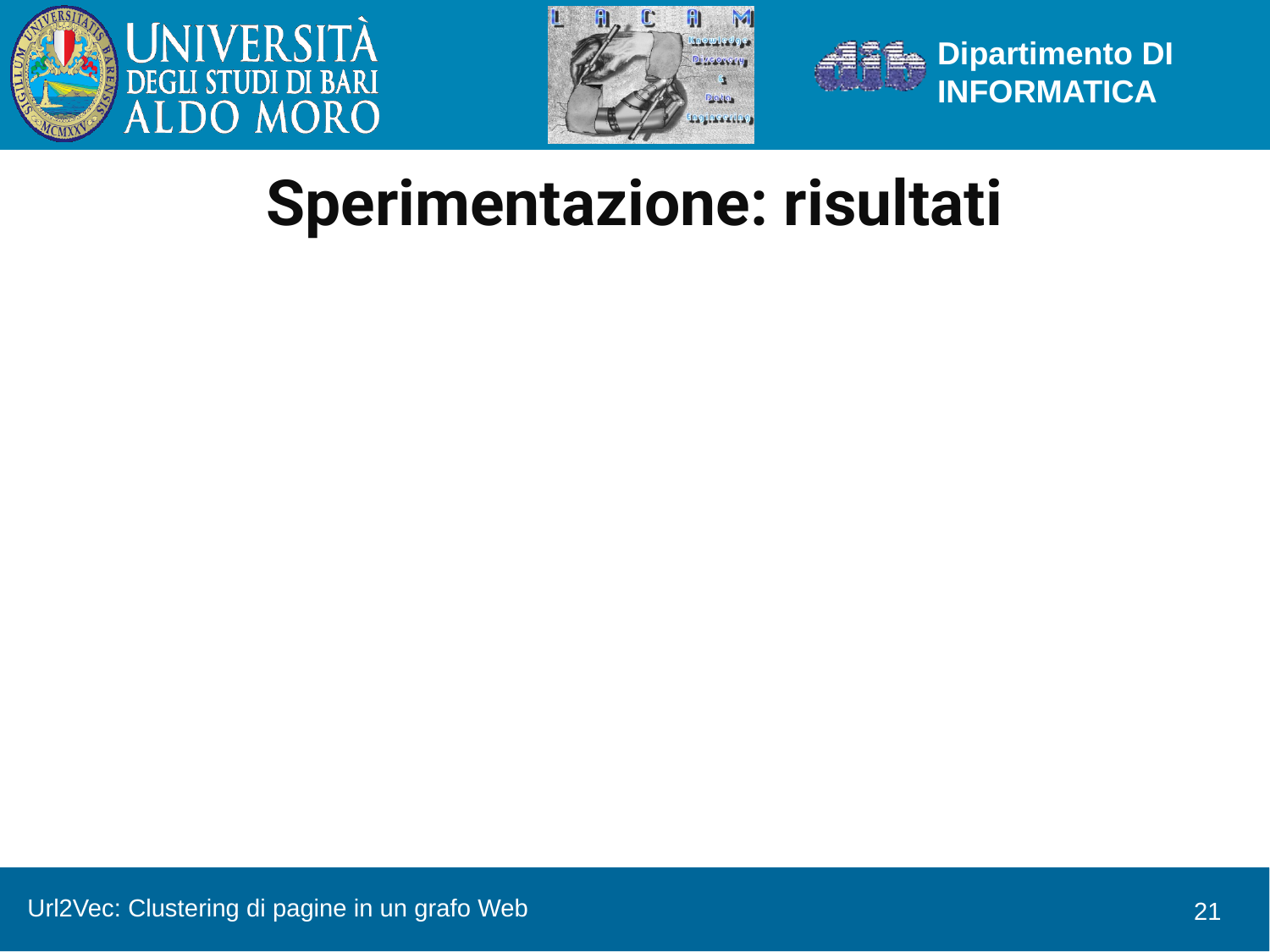

Sperimentazione: risultati

Url2Vec: Clustering di pagine in un grafo Web
21